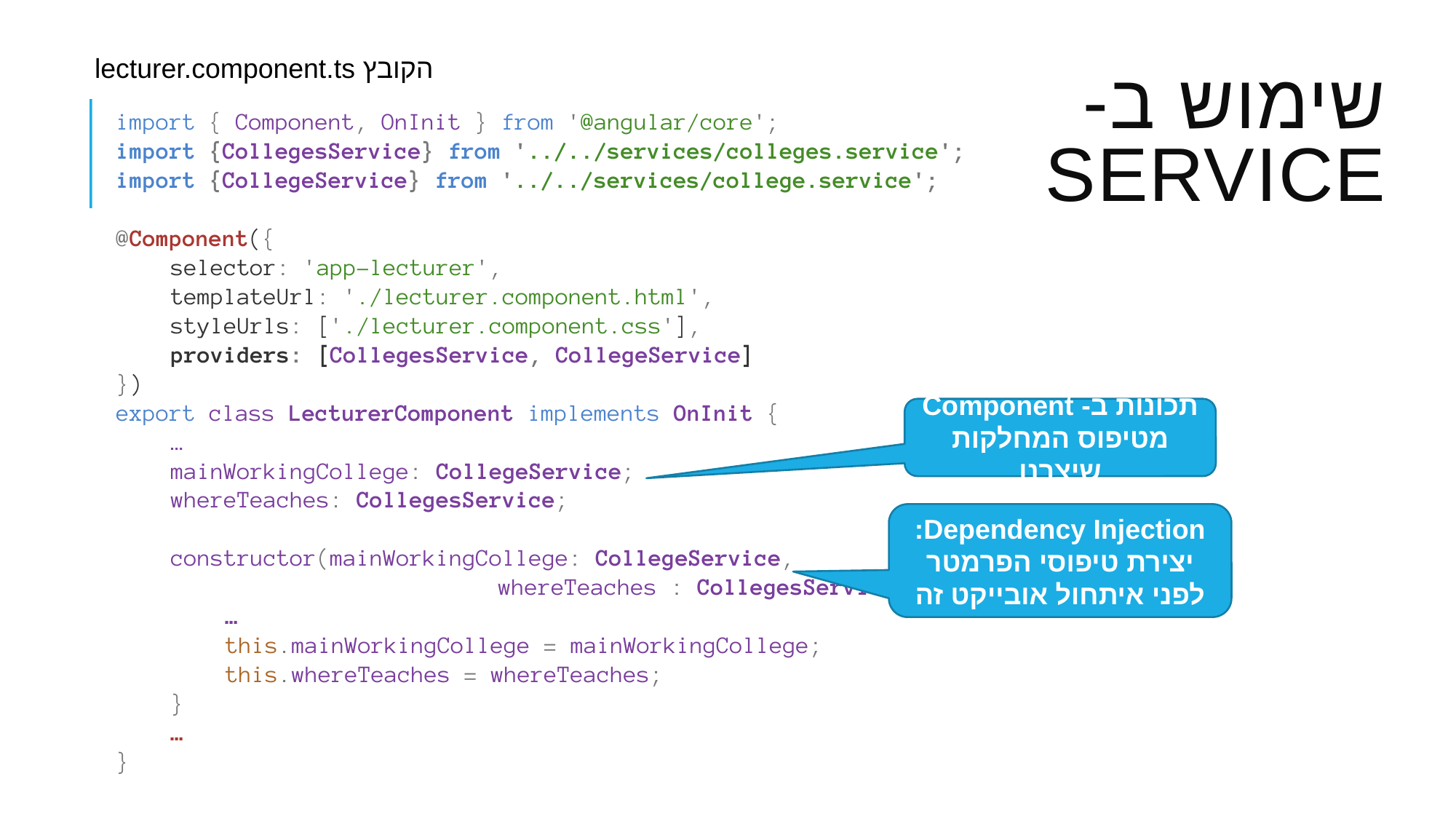

הקובץ lecturer.component.ts
# שימוש ב- service
import { Component, OnInit } from '@angular/core';
import {CollegesService} from '../../services/colleges.service';
import {CollegeService} from '../../services/college.service';

@Component({
selector: 'app-lecturer',
templateUrl: './lecturer.component.html',
styleUrls: ['./lecturer.component.css'],
providers: [CollegesService, CollegeService]
})
export class LecturerComponent implements OnInit {
…
mainWorkingCollege: CollegeService;
whereTeaches: CollegesService;

constructor(mainWorkingCollege: CollegeService,
			whereTeaches : CollegesService) {
…
this.mainWorkingCollege = mainWorkingCollege;
this.whereTeaches = whereTeaches;
}
…
}

תכונות ב- Component מטיפוס המחלקות שיצרנו
Dependency Injection:
יצירת טיפוסי הפרמטר לפני איתחול אובייקט זה